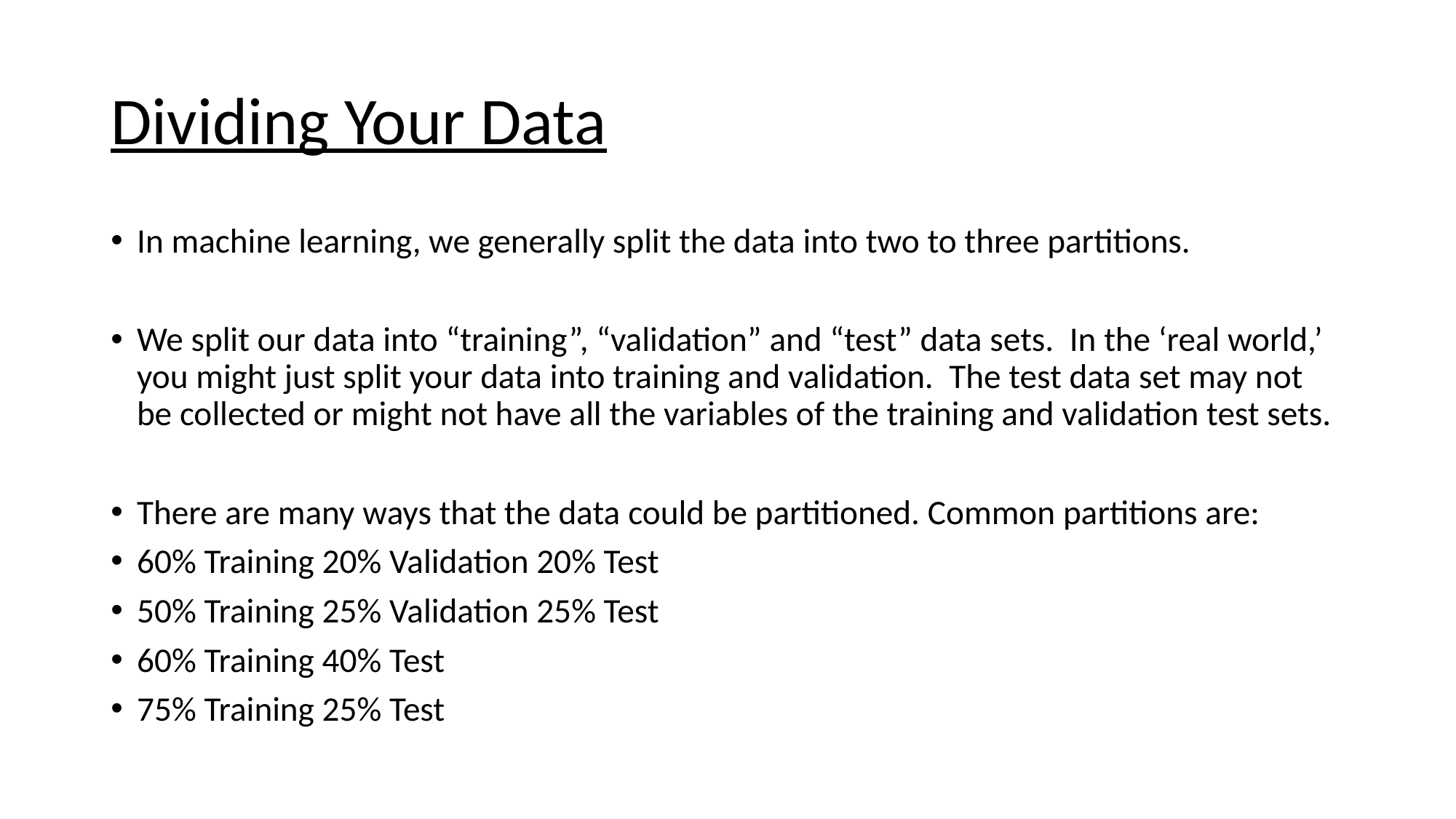

# Dividing Your Data
In machine learning, we generally split the data into two to three partitions.

We split our data into “training”, “validation” and “test” data sets.  In the ‘real world,’ you might just split your data into training and validation.  The test data set may not be collected or might not have all the variables of the training and validation test sets.

There are many ways that the data could be partitioned. Common partitions are:
60% Training 20% Validation 20% Test
50% Training 25% Validation 25% Test
60% Training 40% Test
75% Training 25% Test